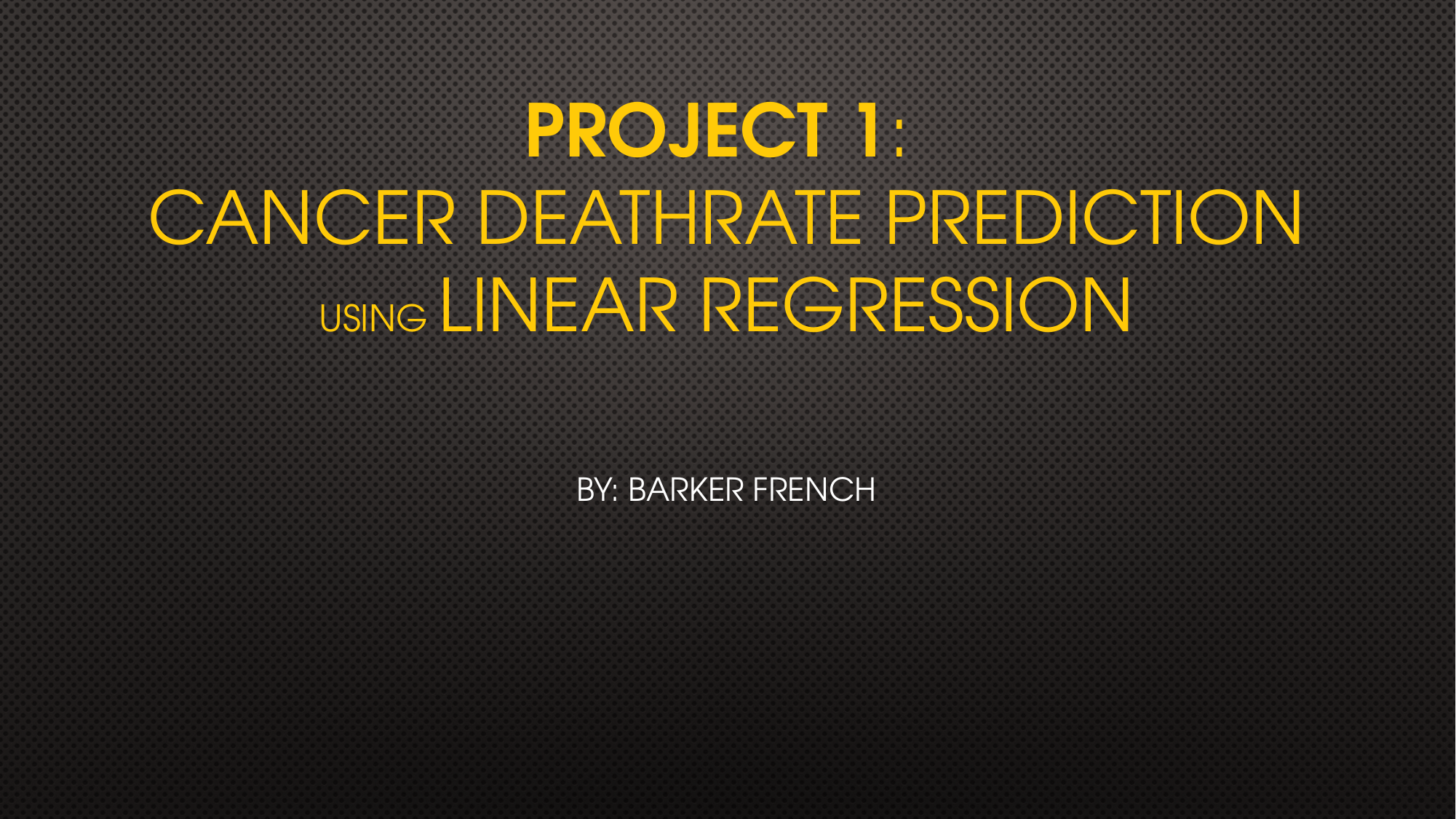

# Project 1: Cancer Deathrate prediction using Linear Regression
By: Barker French